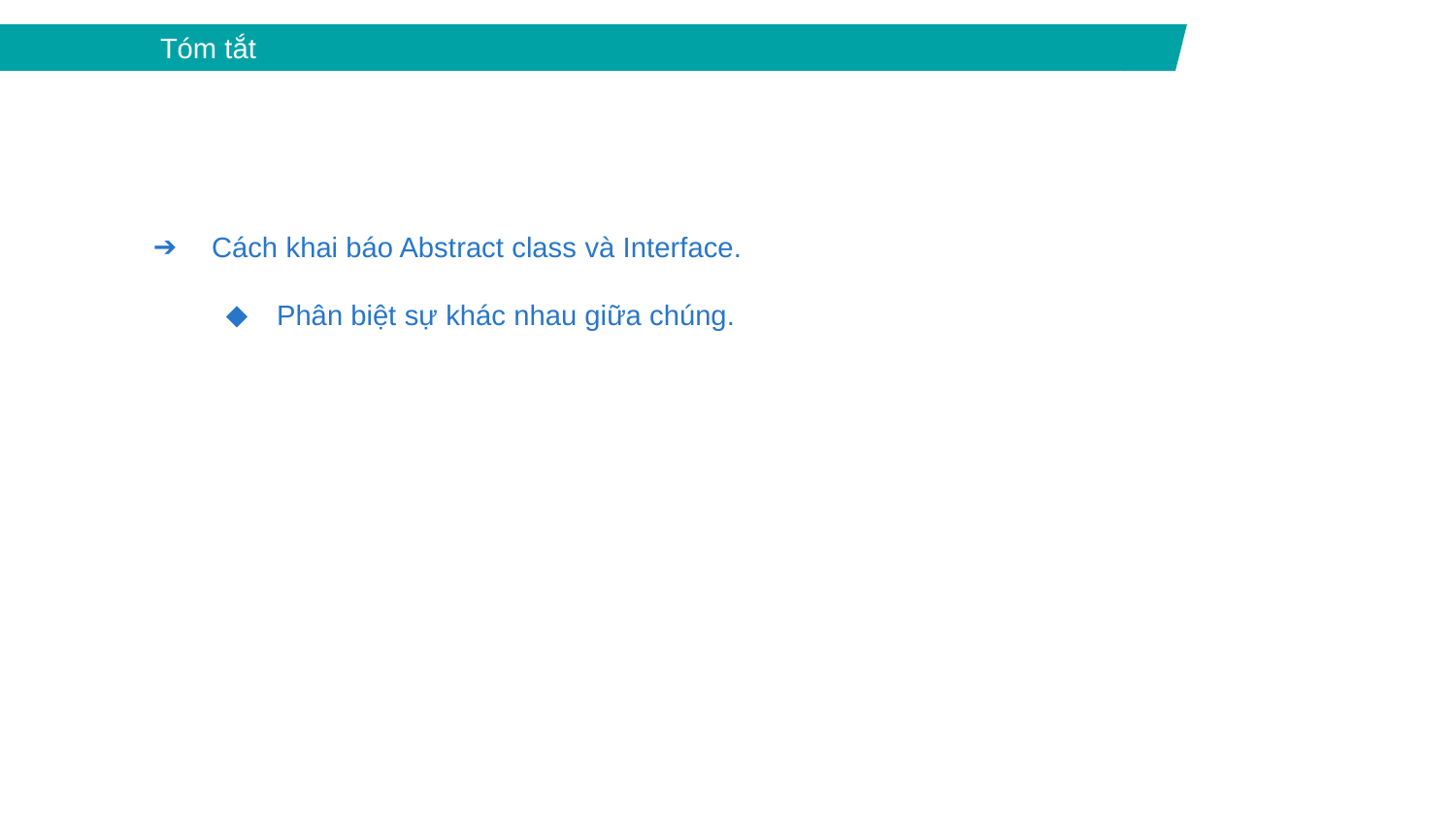

Tóm tắt

 Cách khai báo Abstract class và Interface.
Phân biệt sự khác nhau giữa chúng.